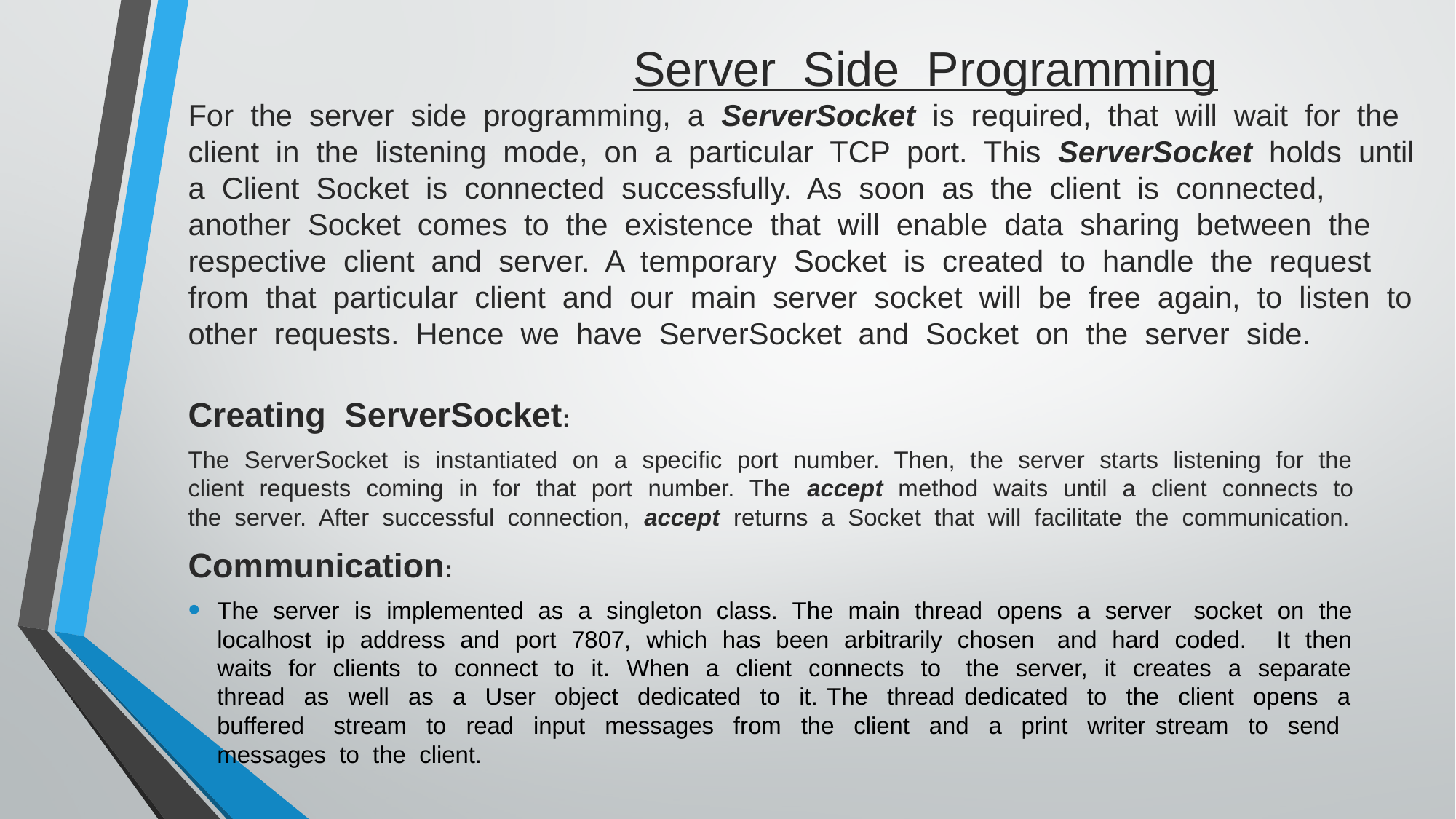

# Server  Side  Programming For  the  server  side  programming,  a  ServerSocket  is  required,  that  will  wait  for  the  client  in  the  listening  mode,  on  a  particular  TCP  port.  This  ServerSocket  holds  until  a  Client  Socket  is  connected  successfully.  As  soon  as  the  client  is  connected,  another  Socket  comes  to  the  existence  that  will  enable  data  sharing  between  the  respective  client  and  server.  A  temporary  Socket  is  created  to  handle  the  request  from  that  particular  client  and  our  main  server  socket  will  be  free  again,  to  listen  to  other  requests.  Hence  we  have  ServerSocket  and  Socket  on  the  server  side.
Creating  ServerSocket:
The  ServerSocket  is  instantiated  on  a  specific  port  number.  Then,  the  server  starts  listening  for  the  client  requests  coming  in  for  that  port  number.  The  accept  method  waits  until  a  client  connects  to  the  server.  After  successful  connection,  accept  returns  a  Socket  that  will  facilitate  the  communication.
Communication:
The  server  is  implemented  as  a  singleton  class.  The  main  thread  opens  a  server   socket  on  the  localhost  ip  address  and  port  7807,  which  has  been  arbitrarily  chosen   and  hard  coded.    It  then  waits  for  clients  to  connect  to  it.  When  a  client  connects  to   the  server,  it  creates  a  separate  thread  as  well  as  a  User  object  dedicated  to  it. The  thread dedicated  to  the  client  opens  a  buffered   stream  to  read  input  messages  from  the  client  and  a  print  writer stream  to  send   messages  to  the  client.